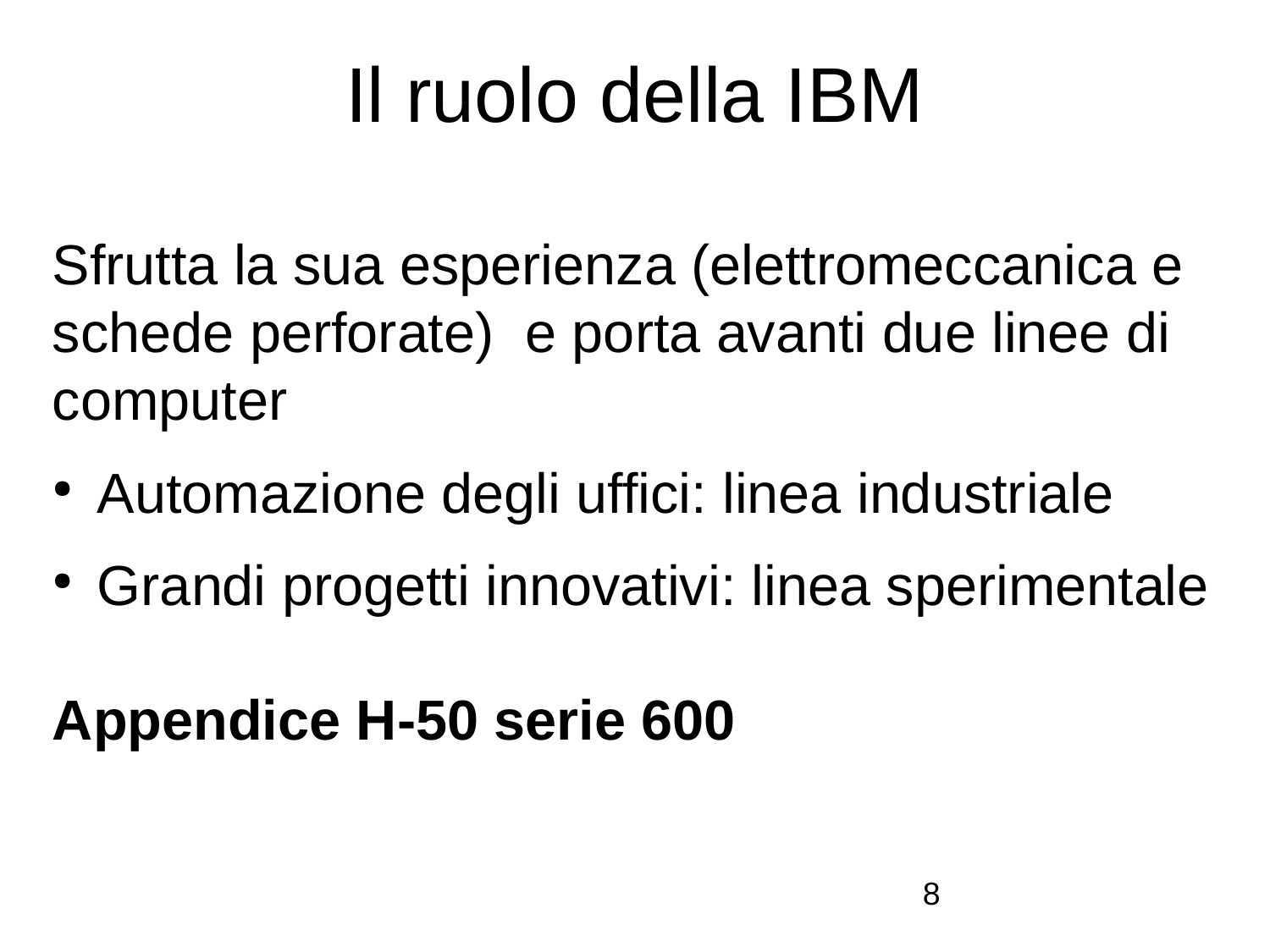

# Il ruolo della IBM
Sfrutta la sua esperienza (elettromeccanica e schede perforate)  e porta avanti due linee di computer
Automazione degli uffici: linea industriale
Grandi progetti innovativi: linea sperimentale

Appendice H-50 serie 600

8